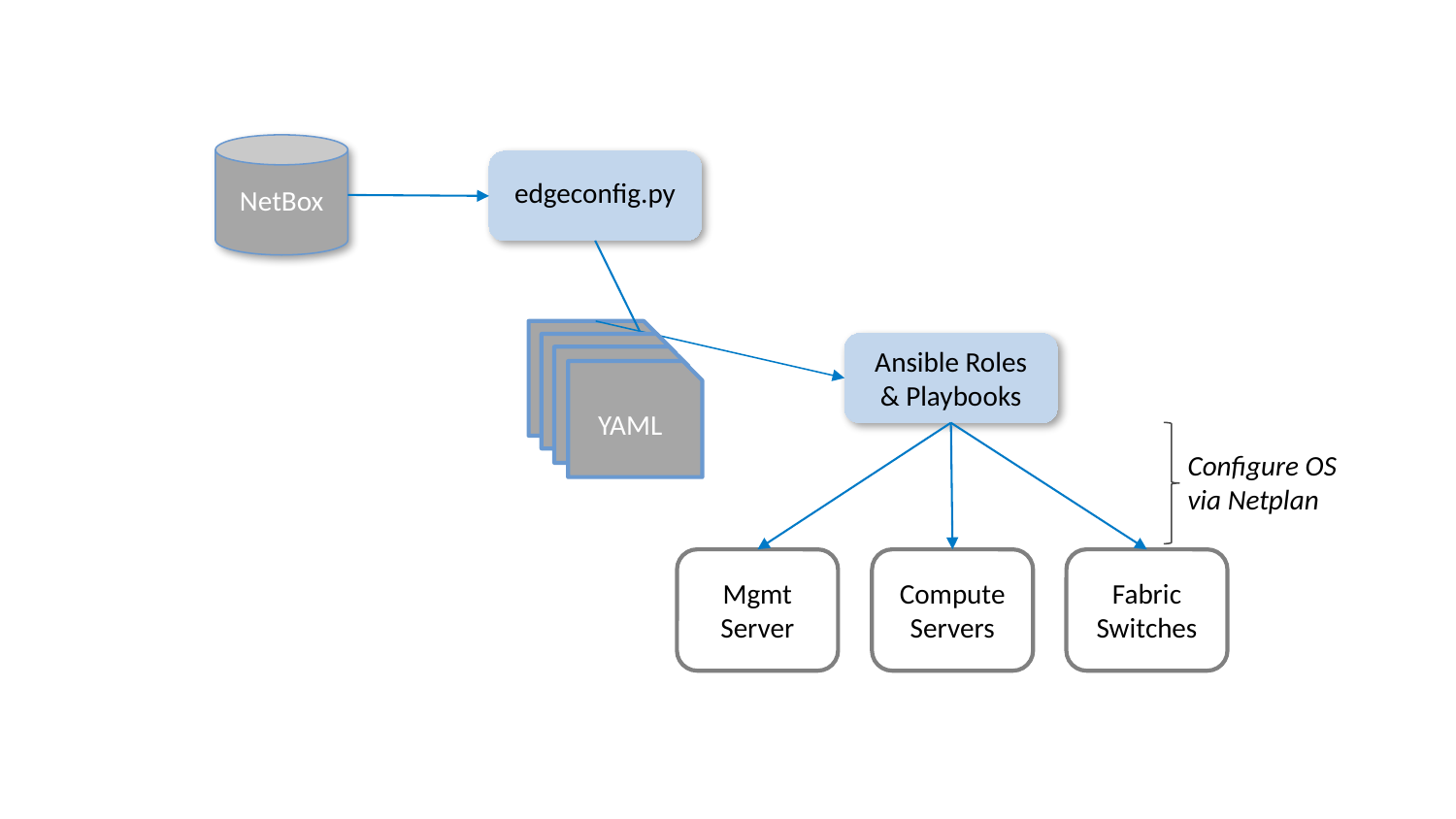

NetBox
edgeconfig.py
YAML
Ansible Roles & Playbooks
YAML
YAML
YAML

Configure OS
via Netplan
Mgmt
Server
Compute
Servers
Fabric
Switches